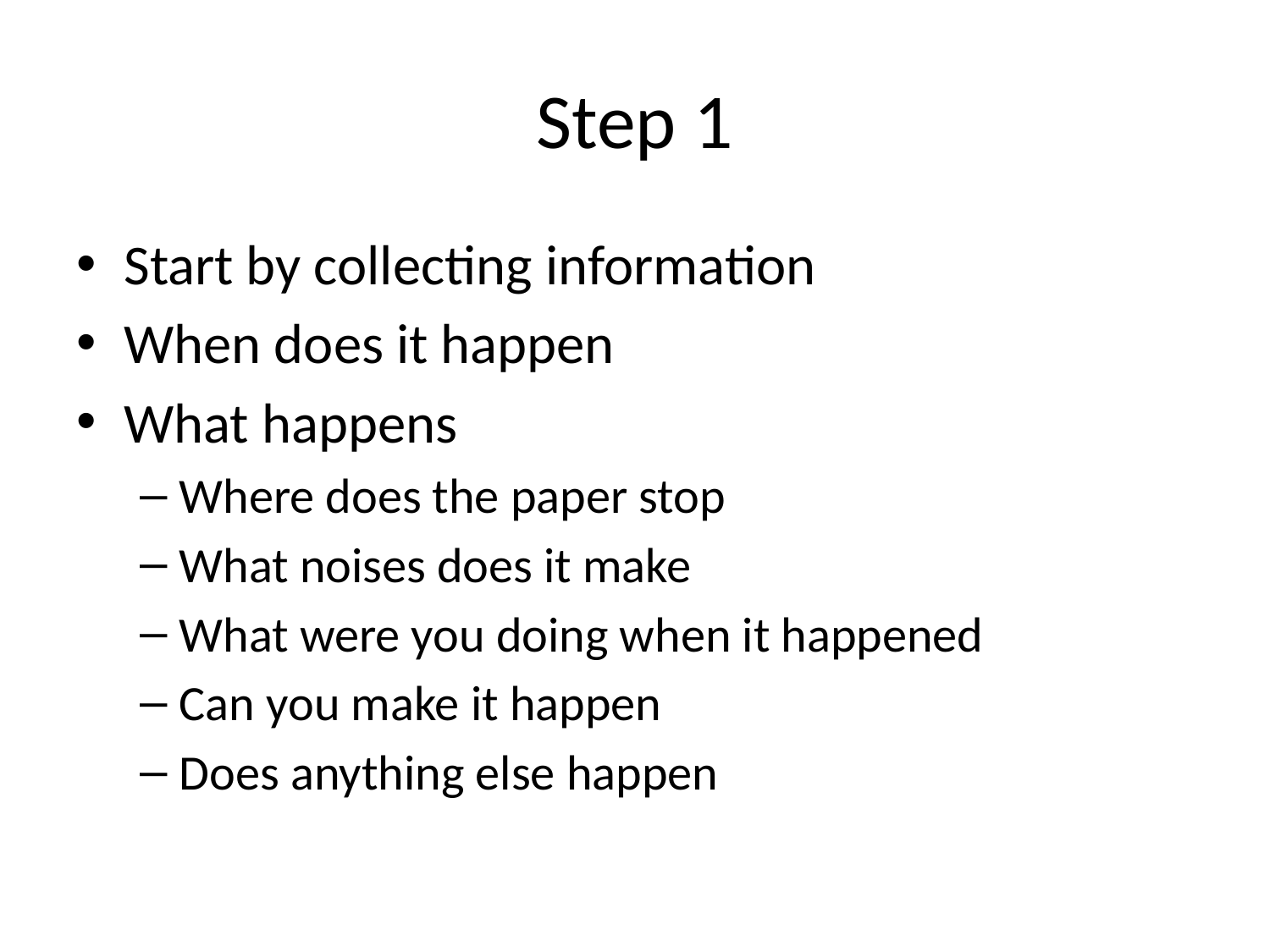

# Step 1
Start by collecting information
When does it happen
What happens
Where does the paper stop
What noises does it make
What were you doing when it happened
Can you make it happen
Does anything else happen